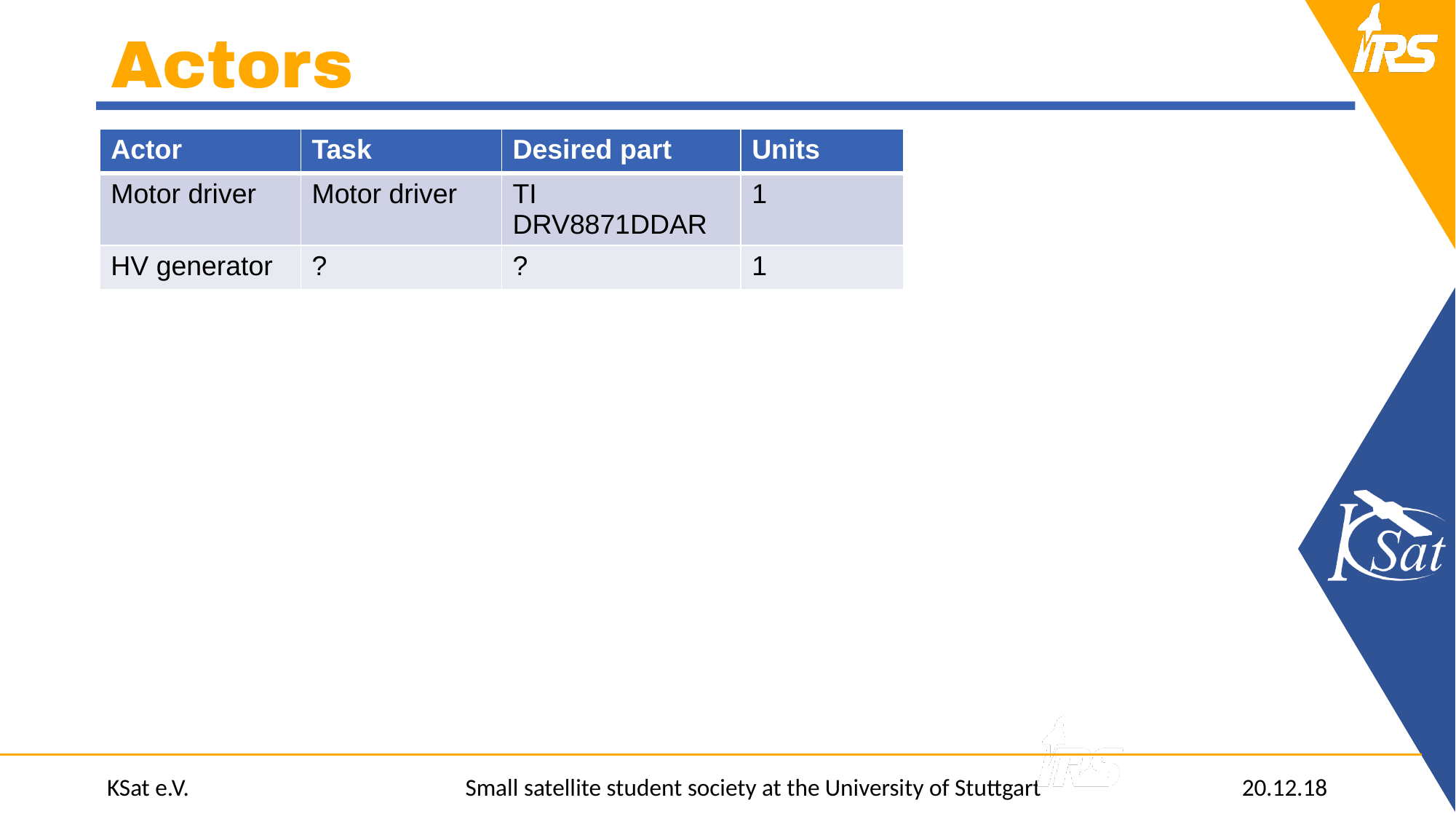

# Actors
| Actor | Task | Desired part | Units |
| --- | --- | --- | --- |
| Motor driver | Motor driver | TI DRV8871DDAR | 1 |
| HV generator | ? | ? | 1 |